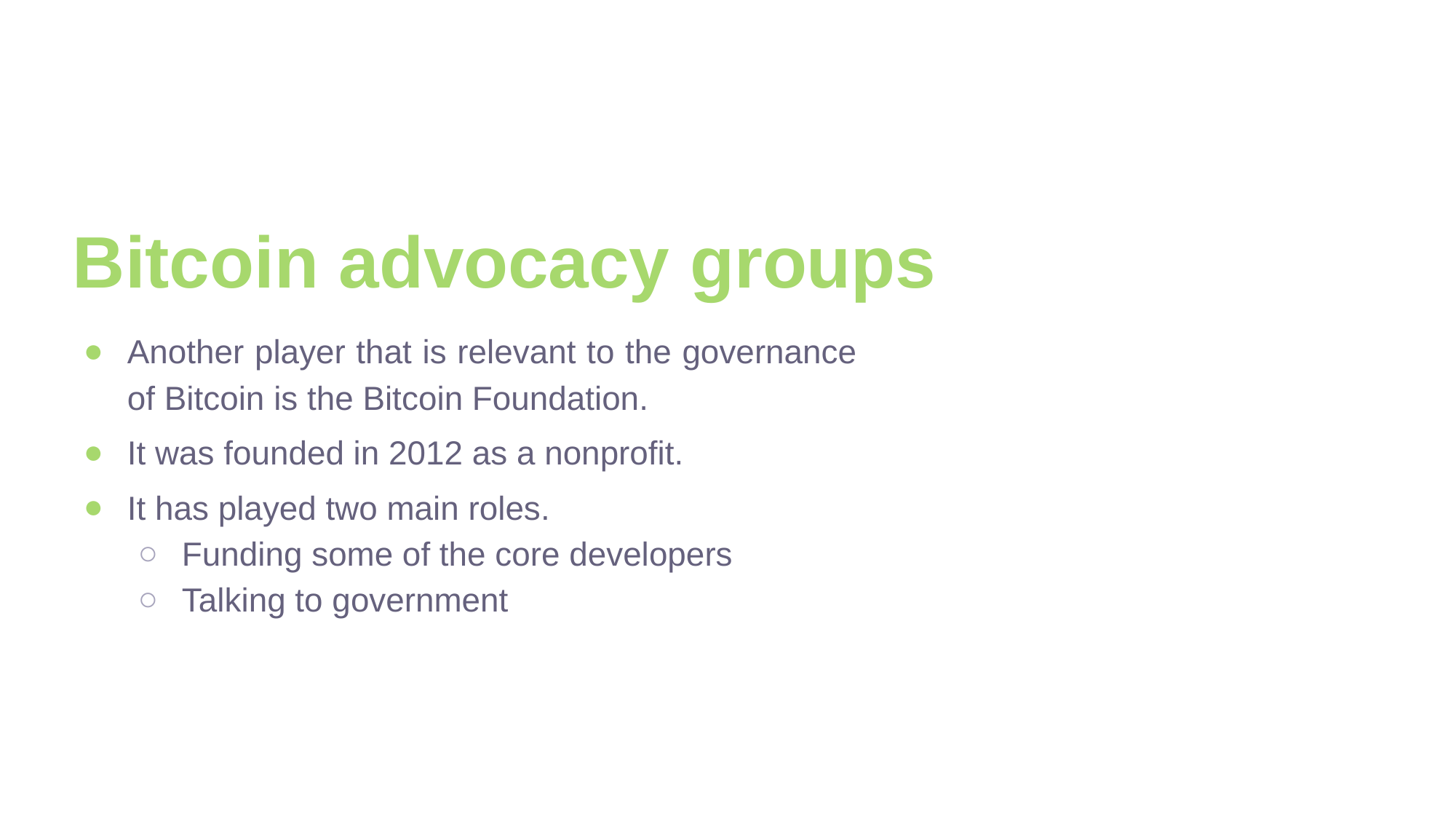

# Bitcoin advocacy groups
Another player that is relevant to the governance of Bitcoin is the Bitcoin Foundation.
It was founded in 2012 as a nonprofit.
It has played two main roles.
Funding some of the core developers
Talking to government